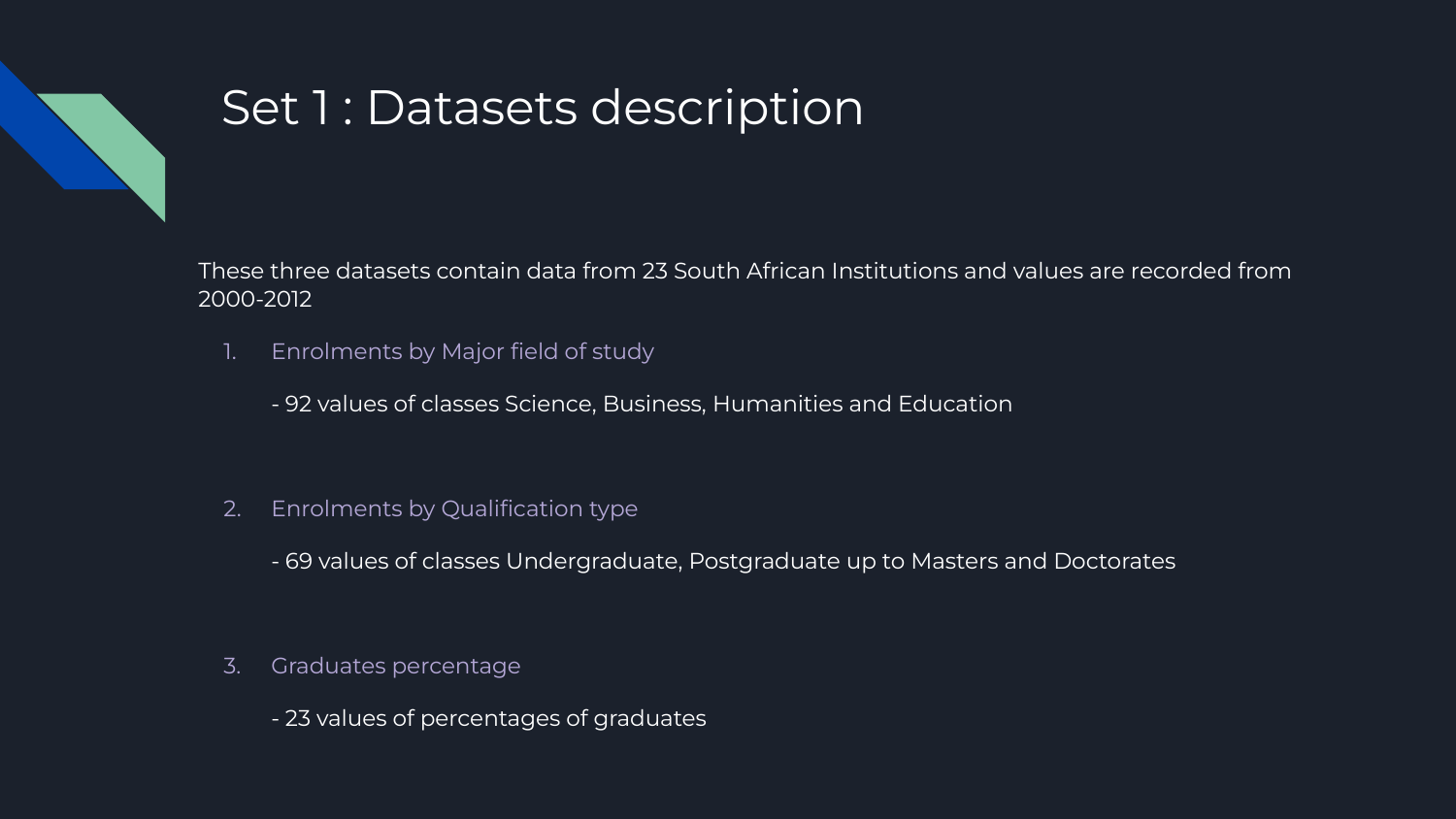

# Set 1 : Datasets description
These three datasets contain data from 23 South African Institutions and values are recorded from 2000-2012
Enrolments by Major field of study
- 92 values of classes Science, Business, Humanities and Education

Enrolments by Qualification type
- 69 values of classes Undergraduate, Postgraduate up to Masters and Doctorates

Graduates percentage
- 23 values of percentages of graduates